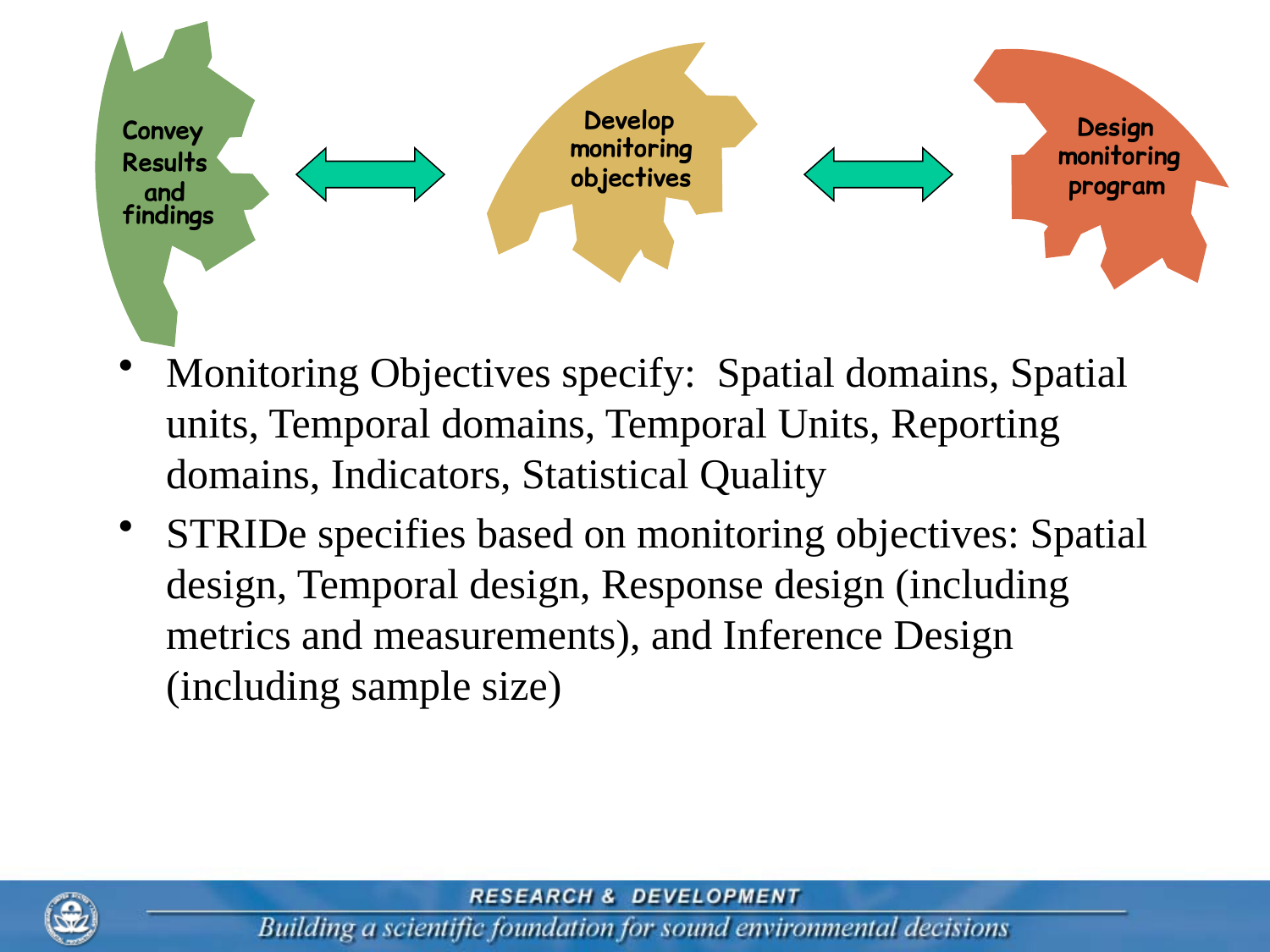

Convey
Results
  and
findings

Develop
monitoring
objectives

Design
monitoring
program

Monitoring Objectives specify:  Spatial domains, Spatial units, Temporal domains, Temporal Units, Reporting domains, Indicators, Statistical Quality
STRIDe specifies based on monitoring objectives: Spatial design, Temporal design, Response design (including metrics and measurements), and Inference Design (including sample size)